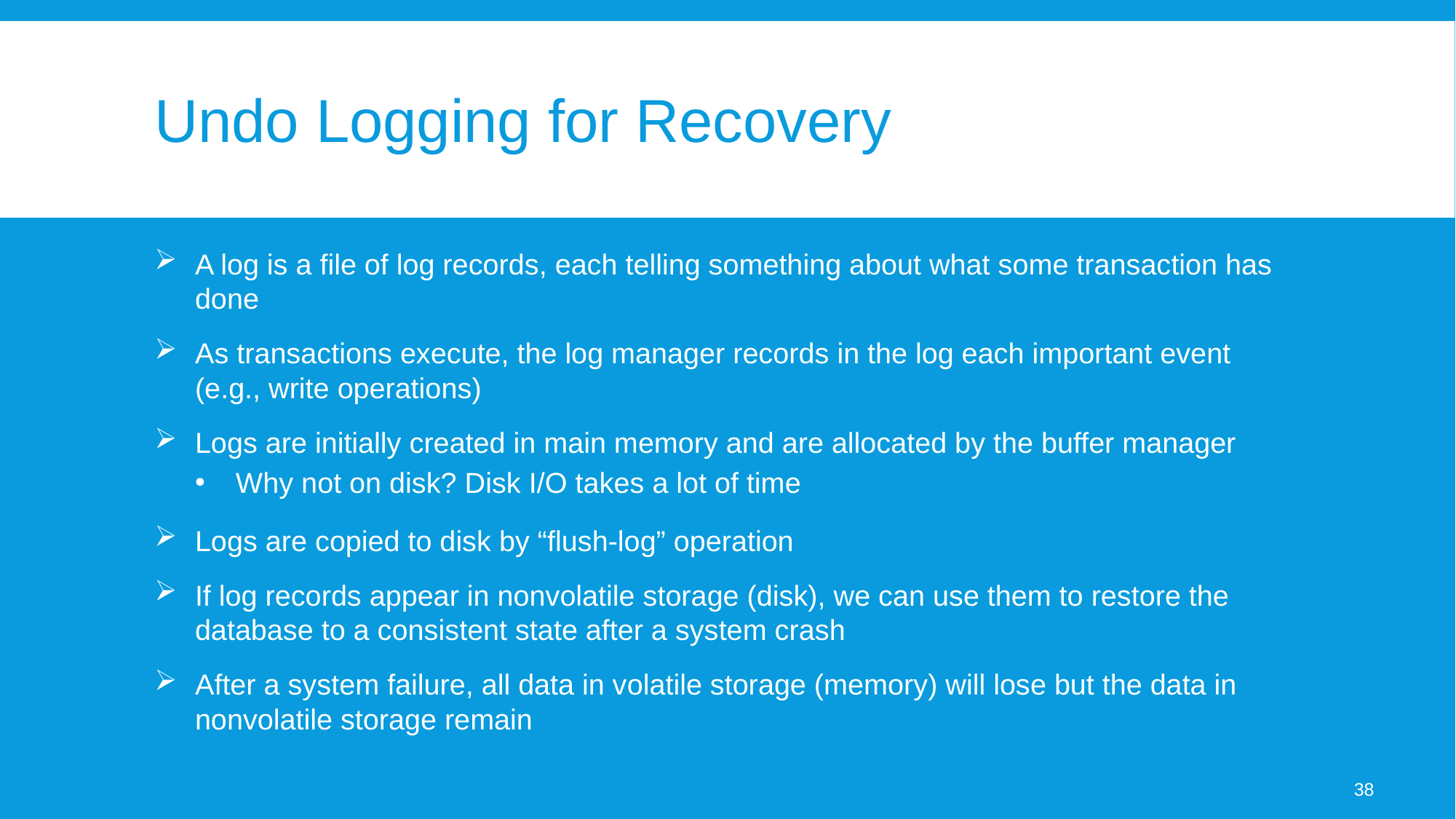

# Undo Logging for Recovery
A log is a file of log records, each telling something about what some transaction has done
As transactions execute, the log manager records in the log each important event (e.g., write operations)
Logs are initially created in main memory and are allocated by the buffer manager
Why not on disk? Disk I/O takes a lot of time
Logs are copied to disk by “flush-log” operation
If log records appear in nonvolatile storage (disk), we can use them to restore the database to a consistent state after a system crash
After a system failure, all data in volatile storage (memory) will lose but the data in nonvolatile storage remain

38